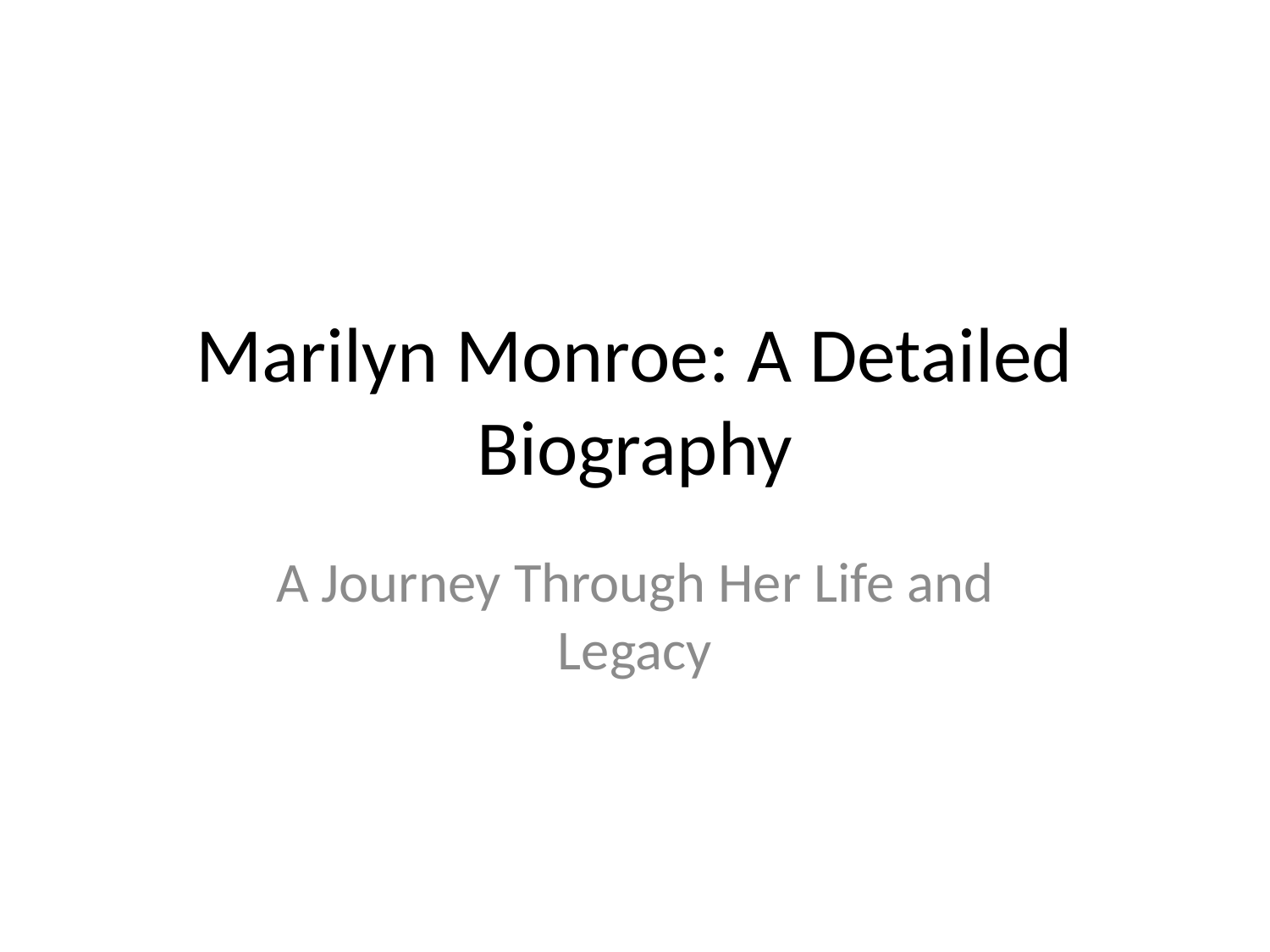

# Marilyn Monroe: A Detailed Biography
A Journey Through Her Life and Legacy